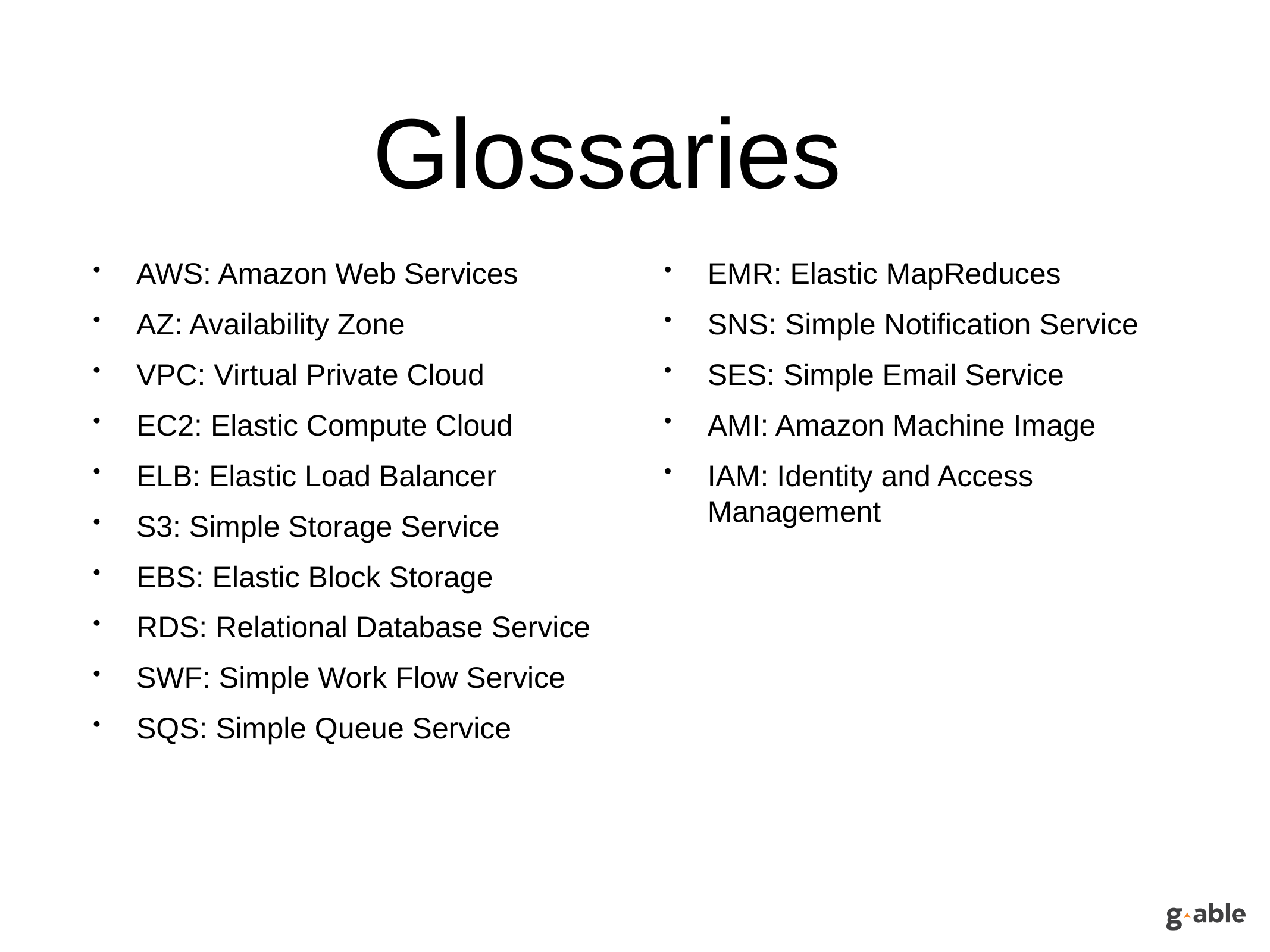

# Glossaries
AWS: Amazon Web Services
AZ: Availability Zone
VPC: Virtual Private Cloud
EC2: Elastic Compute Cloud
ELB: Elastic Load Balancer
S3: Simple Storage Service
EBS: Elastic Block Storage
RDS: Relational Database Service
SWF: Simple Work Flow Service
SQS: Simple Queue Service
EMR: Elastic MapReduces
SNS: Simple Notification Service
SES: Simple Email Service
AMI: Amazon Machine Image
IAM: Identity and Access Management
26